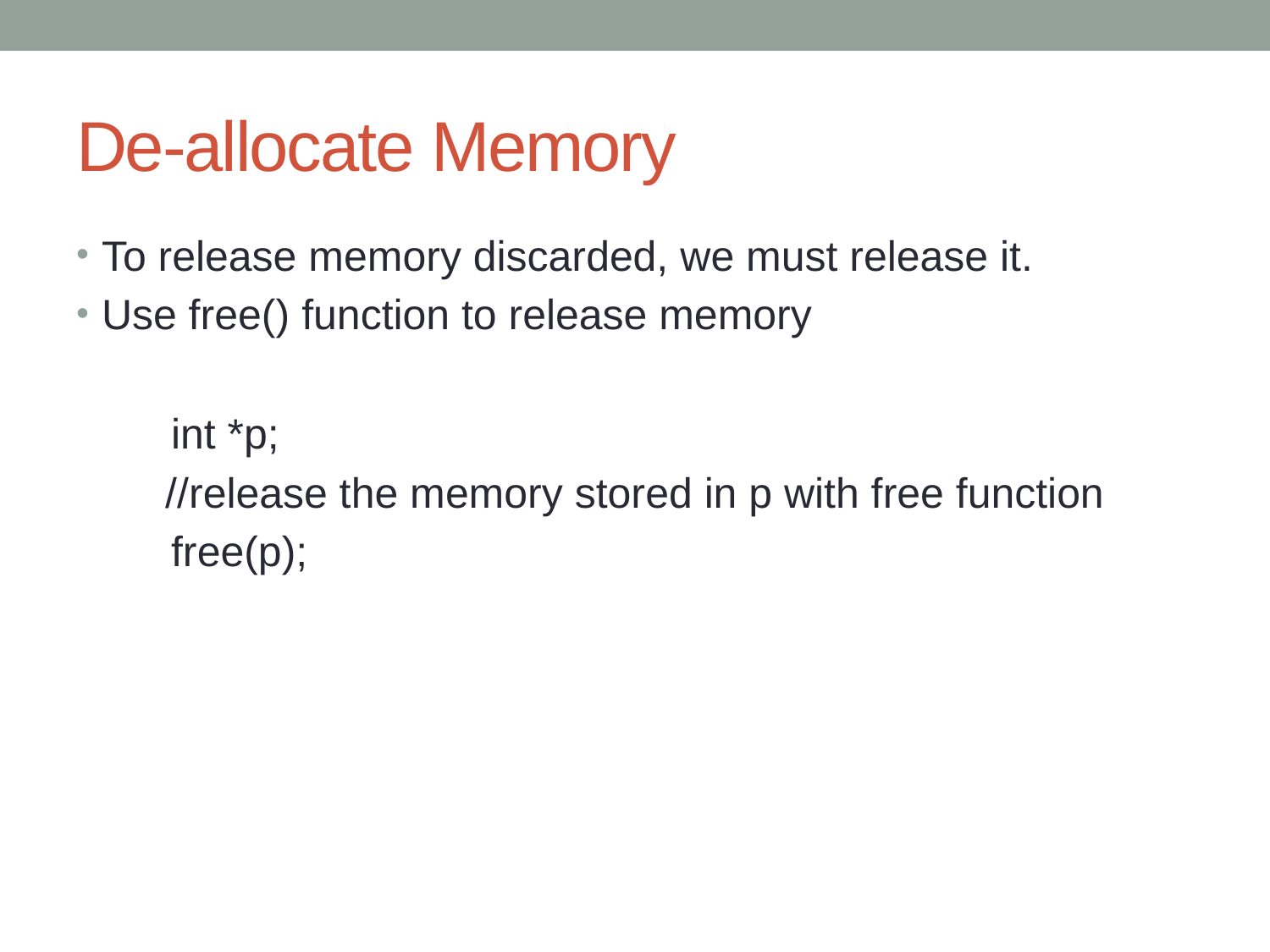

# De-allocate Memory
To release memory discarded, we must release it.
Use free() function to release memory

        int *p;
//release the memory stored in p with free function
        free(p);